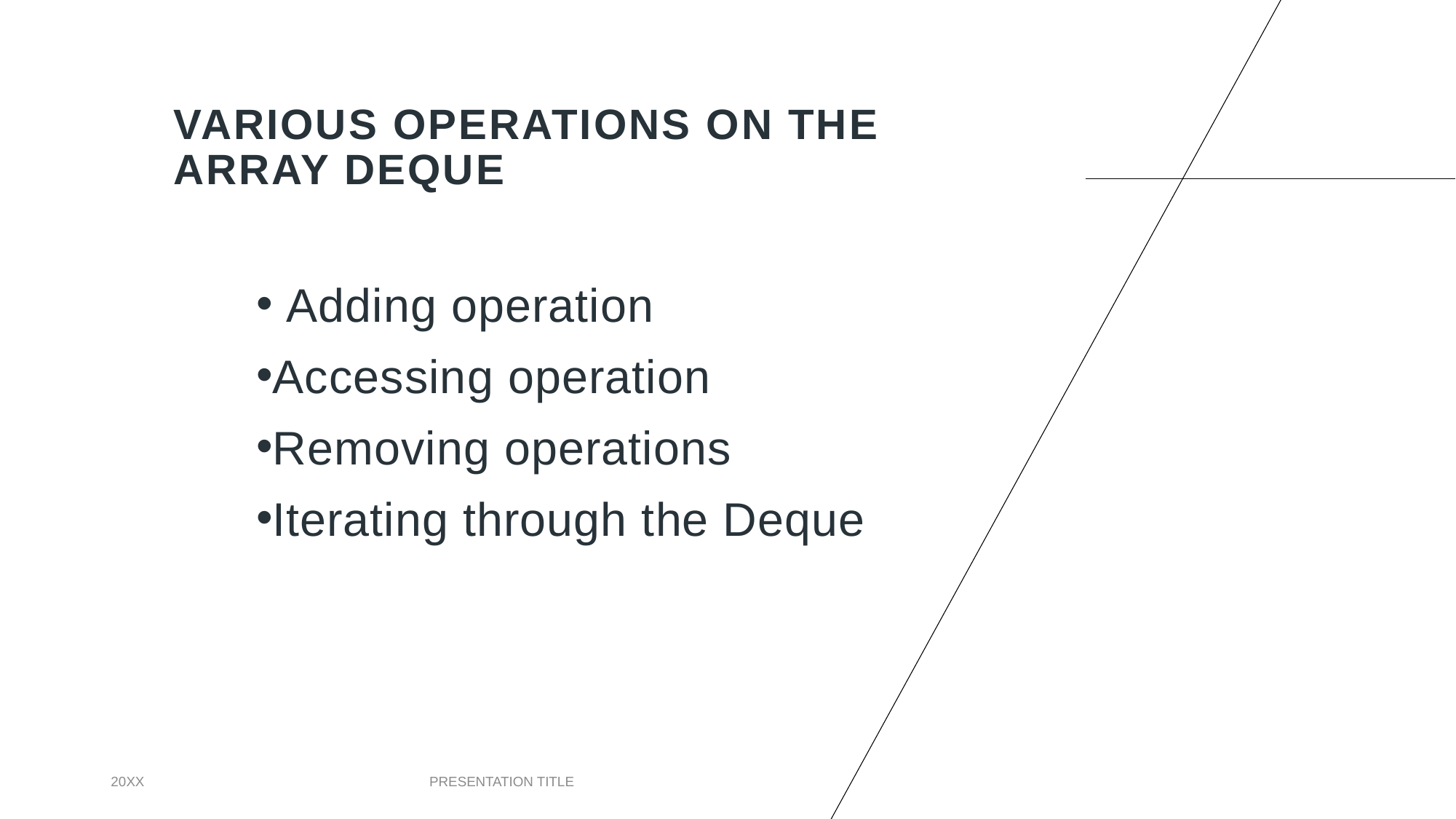

# various operations on the Array Deque
 Adding operation
Accessing operation
Removing operations
Iterating through the Deque

20XX
PRESENTATION TITLE
10